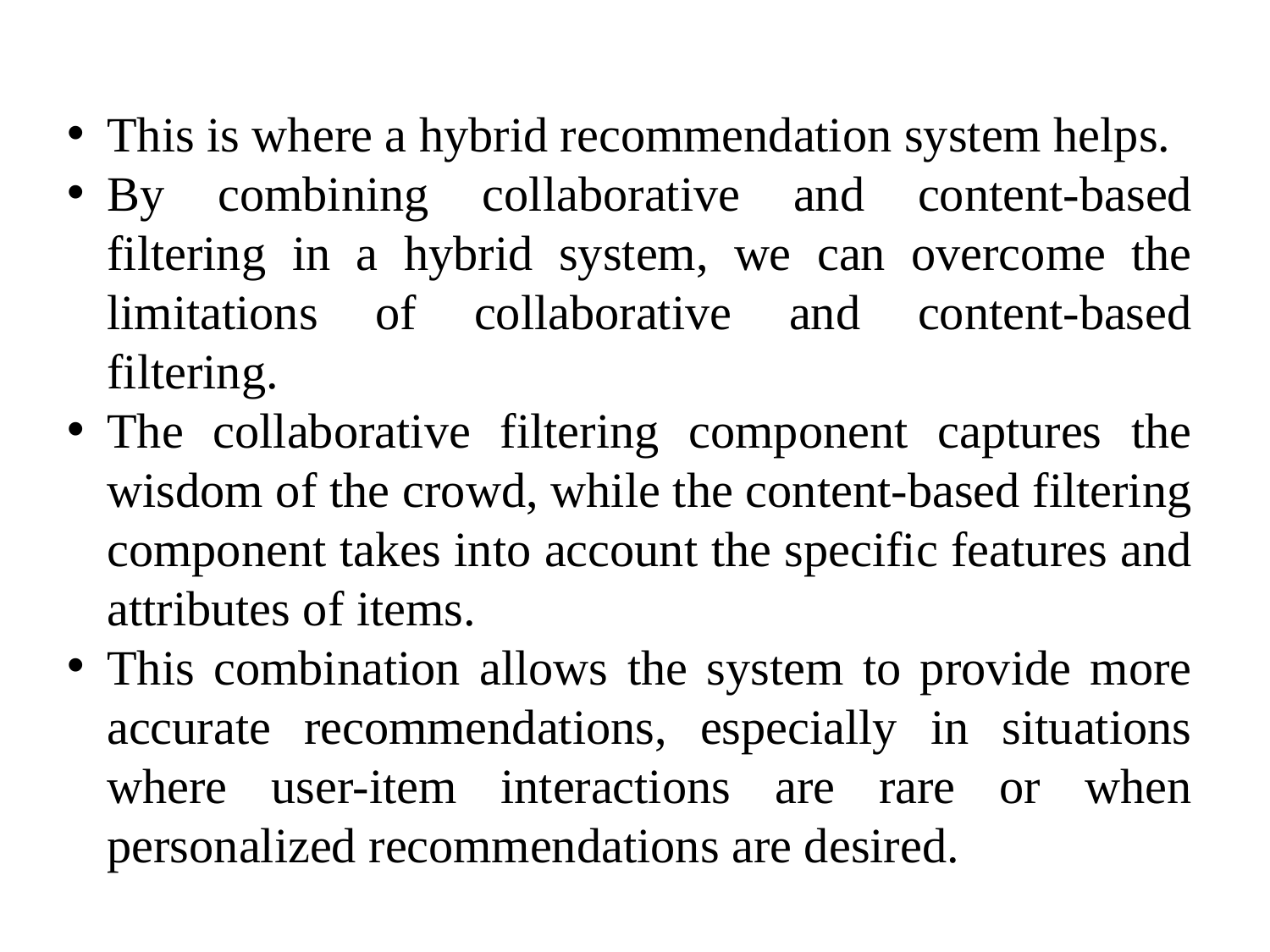

This is where a hybrid recommendation system helps.
By combining collaborative and content-based filtering in a hybrid system, we can overcome the limitations of collaborative and content-based filtering.
The collaborative filtering component captures the wisdom of the crowd, while the content-based filtering component takes into account the specific features and attributes of items.
This combination allows the system to provide more accurate recommendations, especially in situations where user-item interactions are rare or when personalized recommendations are desired.